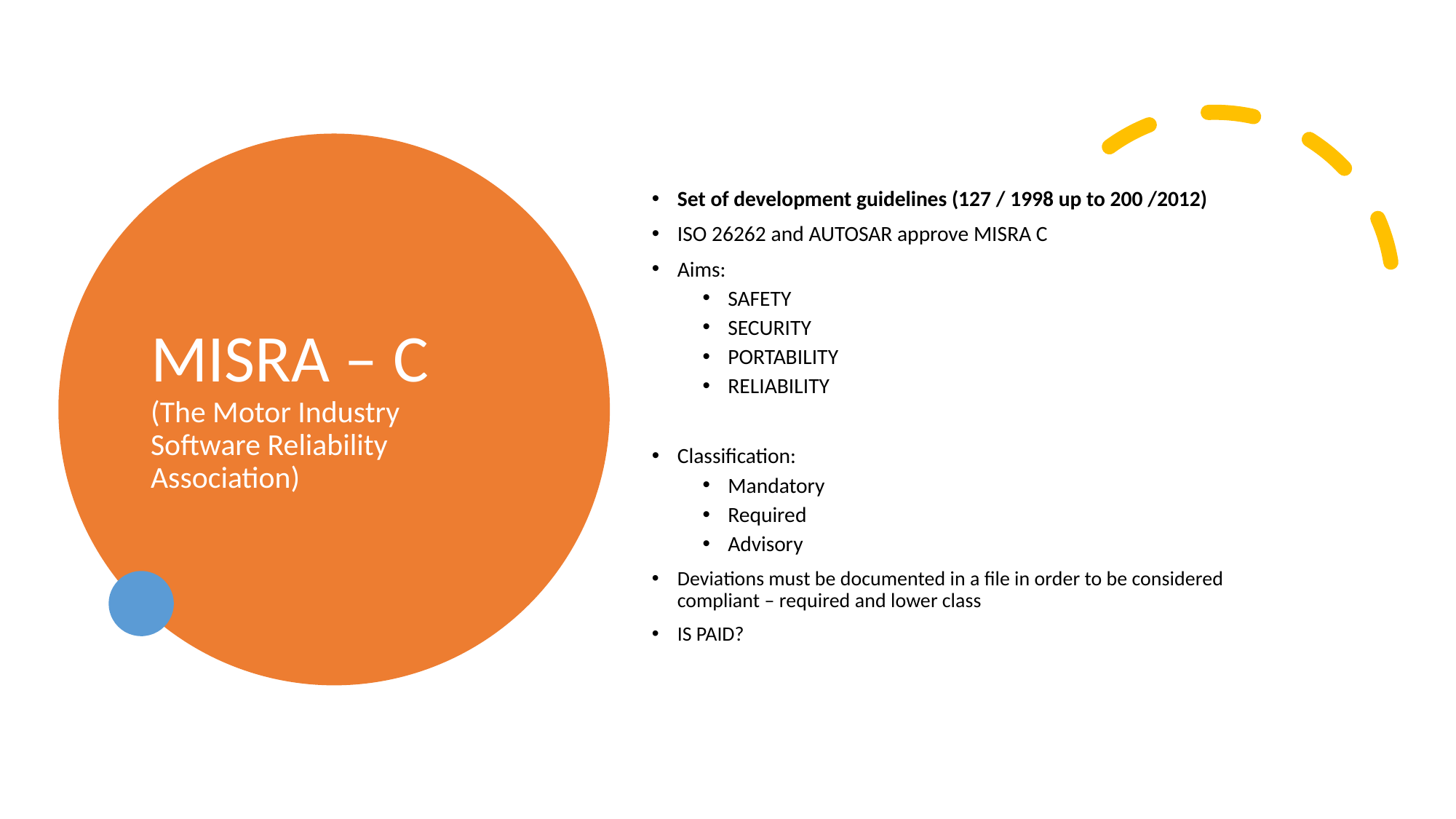

# MISRA – C (The Motor Industry Software Reliability Association)
Set of development guidelines (127 / 1998 up to 200 /2012)
ISO 26262 and AUTOSAR approve MISRA C
Aims:
SAFETY
SECURITY
PORTABILITY
RELIABILITY

Classification:
Mandatory
Required
Advisory
Deviations must be documented in a file in order to be considered compliant – required and lower class
IS PAID?